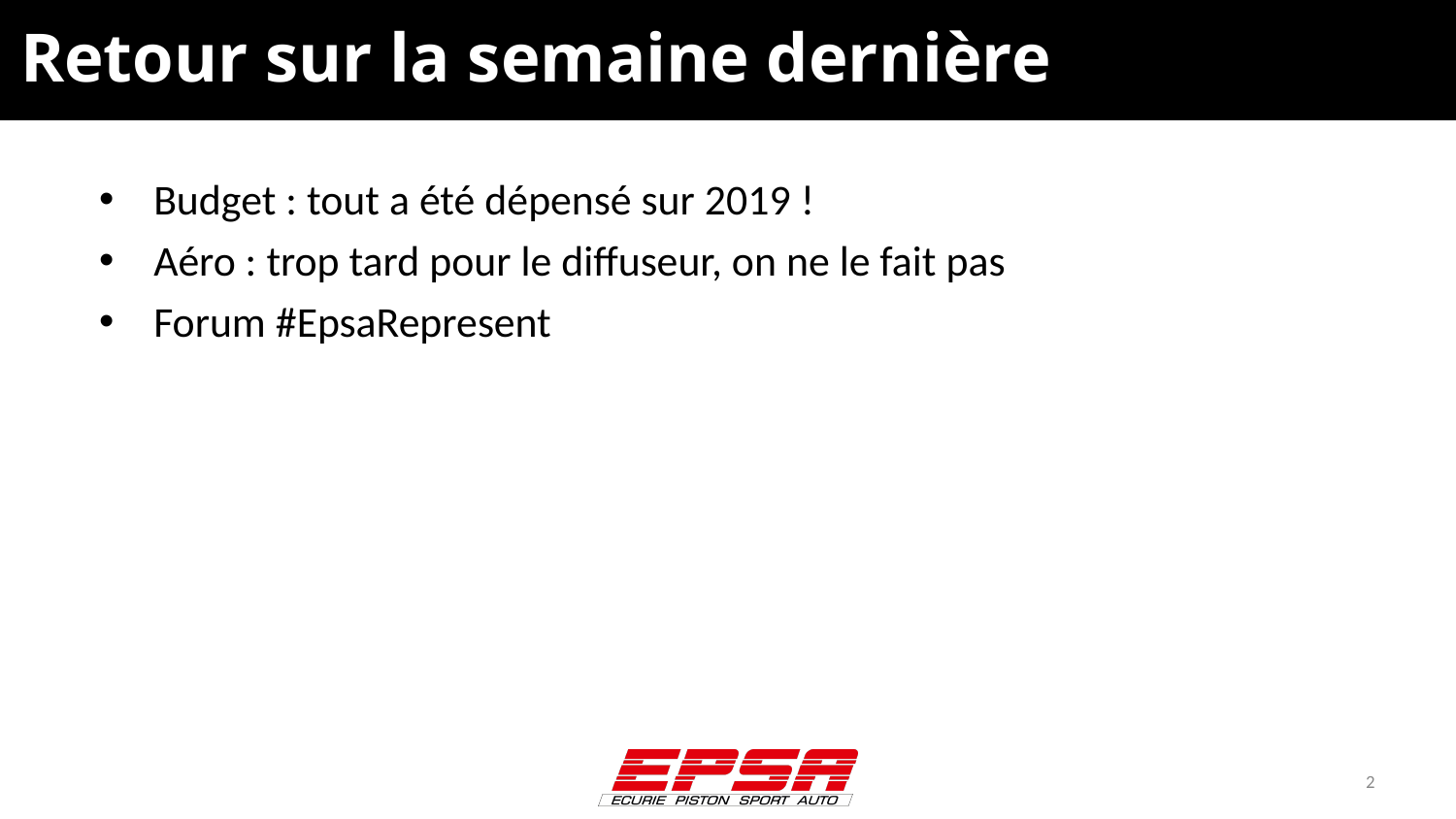

# Retour sur la semaine dernière
Budget : tout a été dépensé sur 2019 !
Aéro : trop tard pour le diffuseur, on ne le fait pas
Forum #EpsaRepresent

2